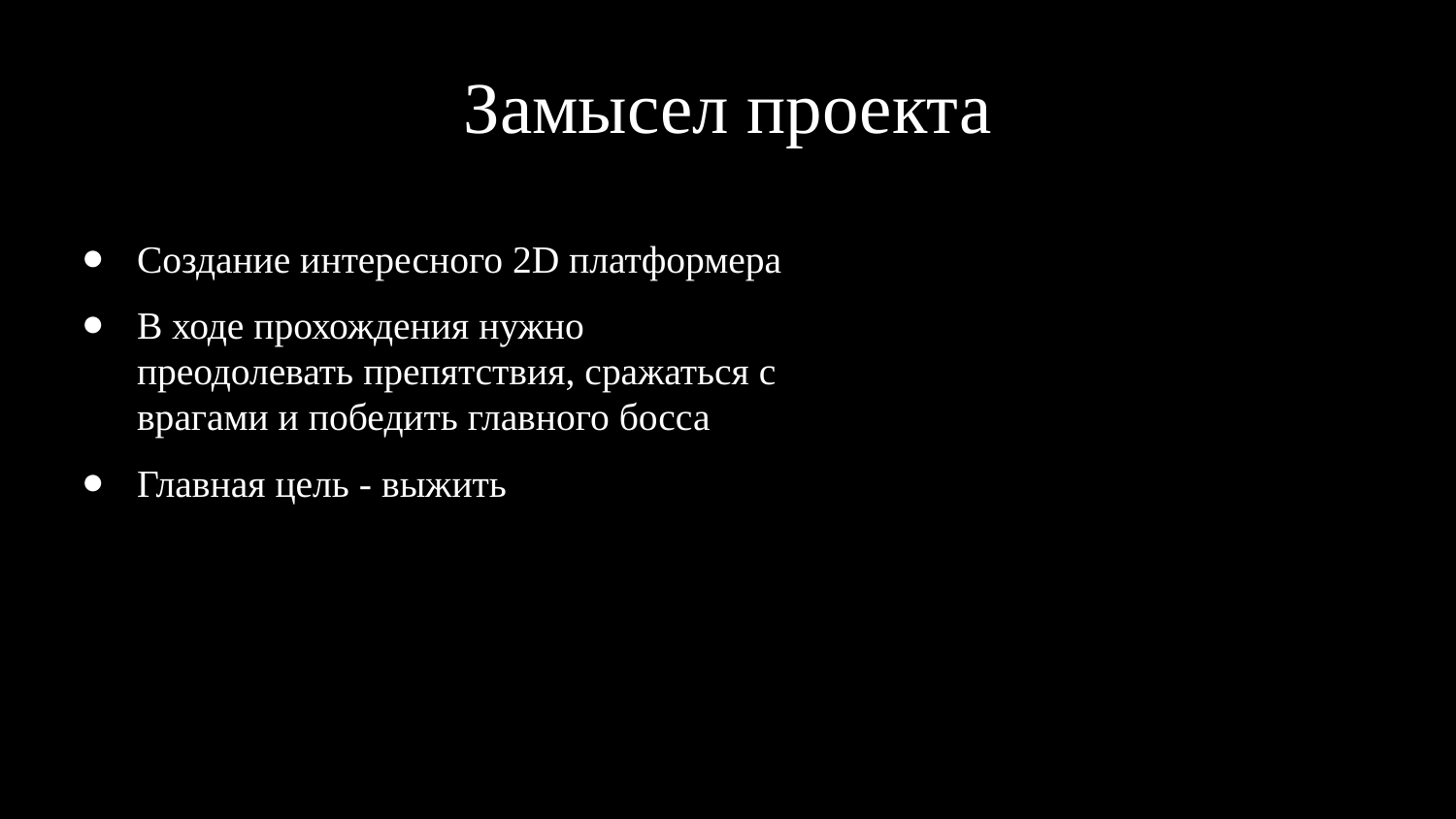

# Замысел проекта
Создание интересного 2D платформера
В ходе прохождения нужно преодолевать препятствия, сражаться с врагами и победить главного босса
Главная цель - выжить